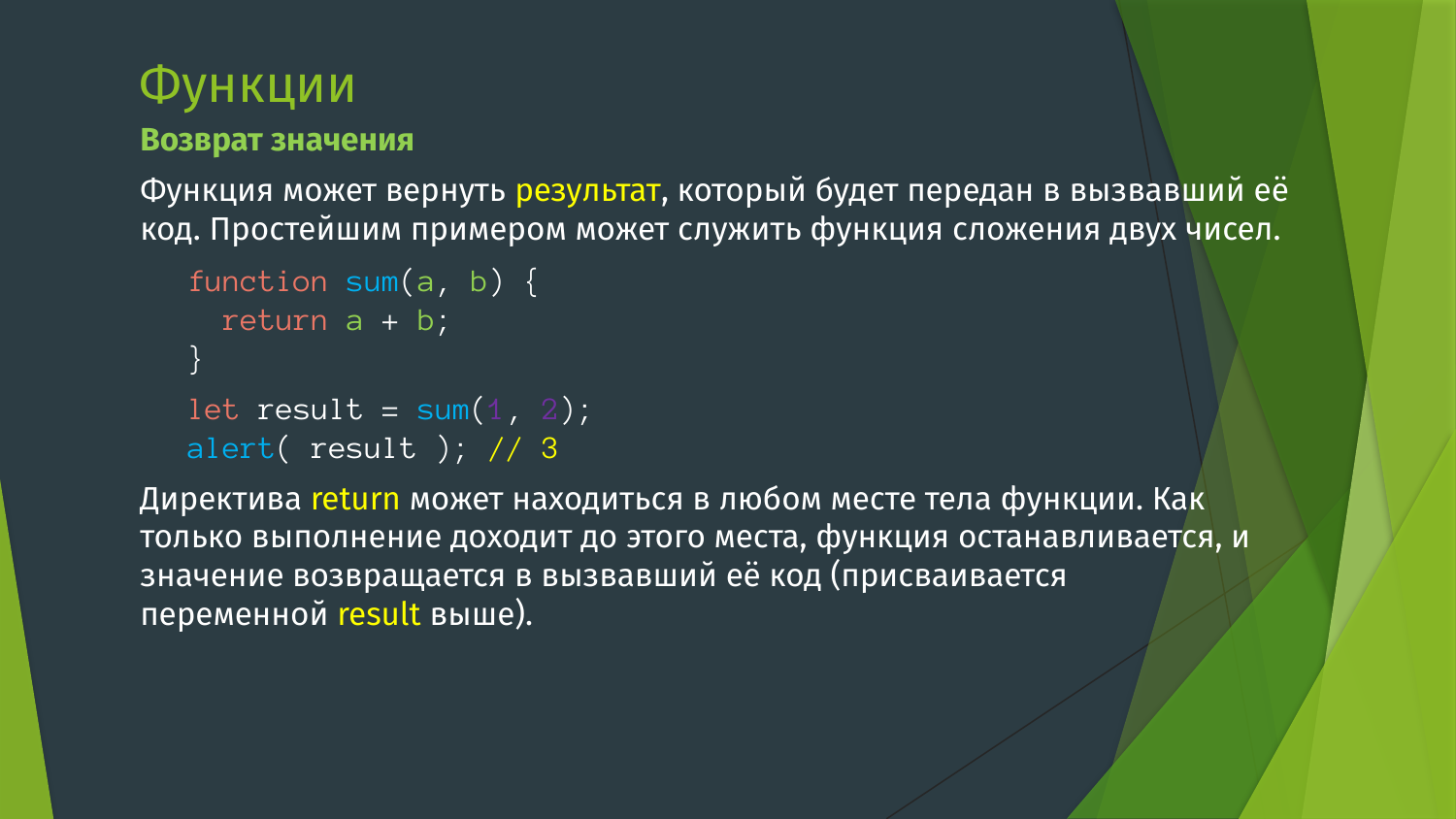

# Функции
Возврат значения
Функция может вернуть результат, который будет передан в вызвавший её код. Простейшим примером может служить функция сложения двух чисел.
function sum(a, b) {
  return a + b;
}
let result = sum(1, 2);
alert( result ); // 3
Директива return может находиться в любом месте тела функции. Как только выполнение доходит до этого места, функция останавливается, и значение возвращается в вызвавший её код (присваивается переменной result выше).